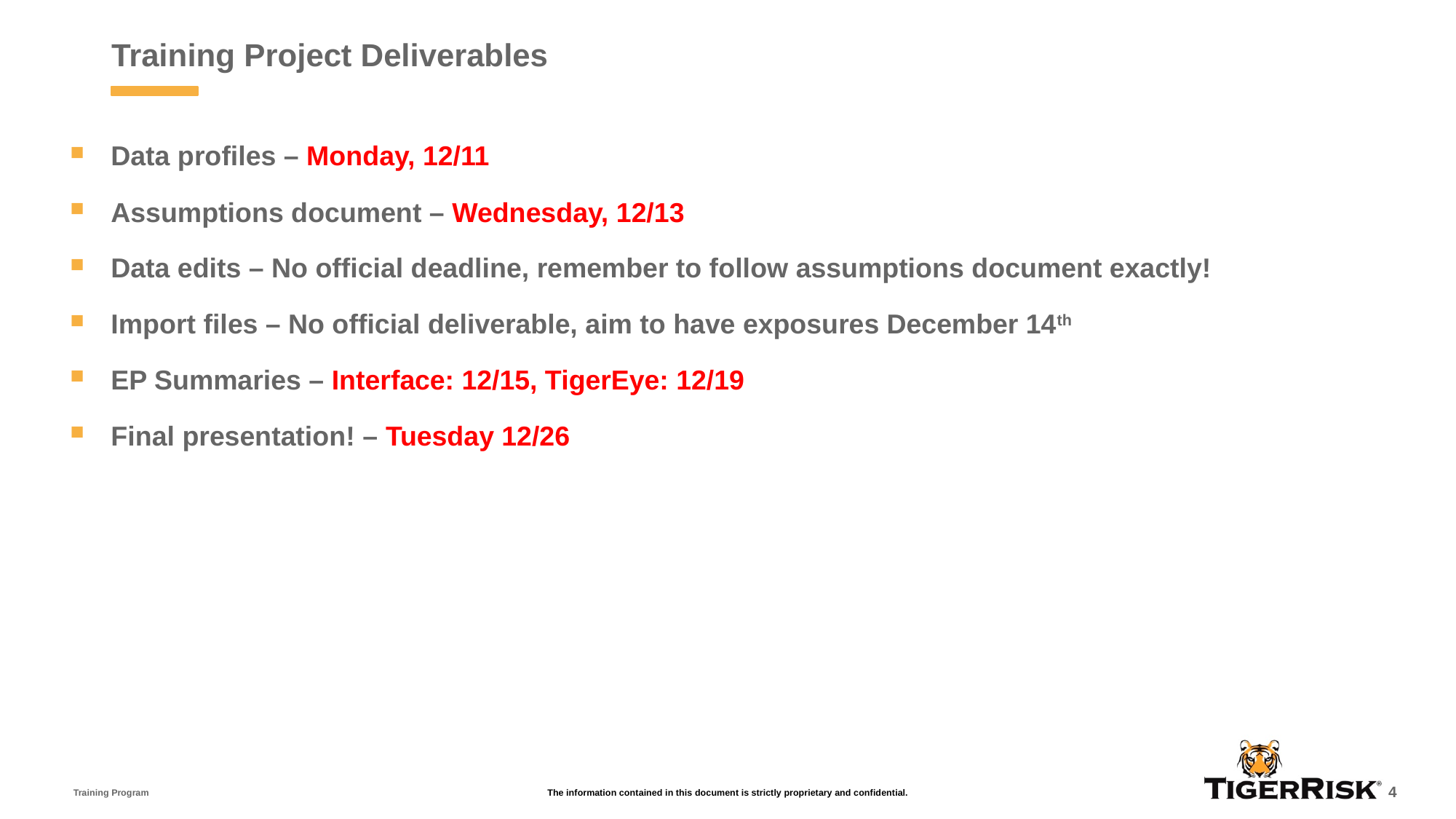

# Training Project Deliverables
Data profiles – Monday, 12/11
Assumptions document – Wednesday, 12/13
Data edits – No official deadline, remember to follow assumptions document exactly!
Import files – No official deliverable, aim to have exposures December 14th
EP Summaries – Interface: 12/15, TigerEye: 12/19
Final presentation! – Tuesday 12/26